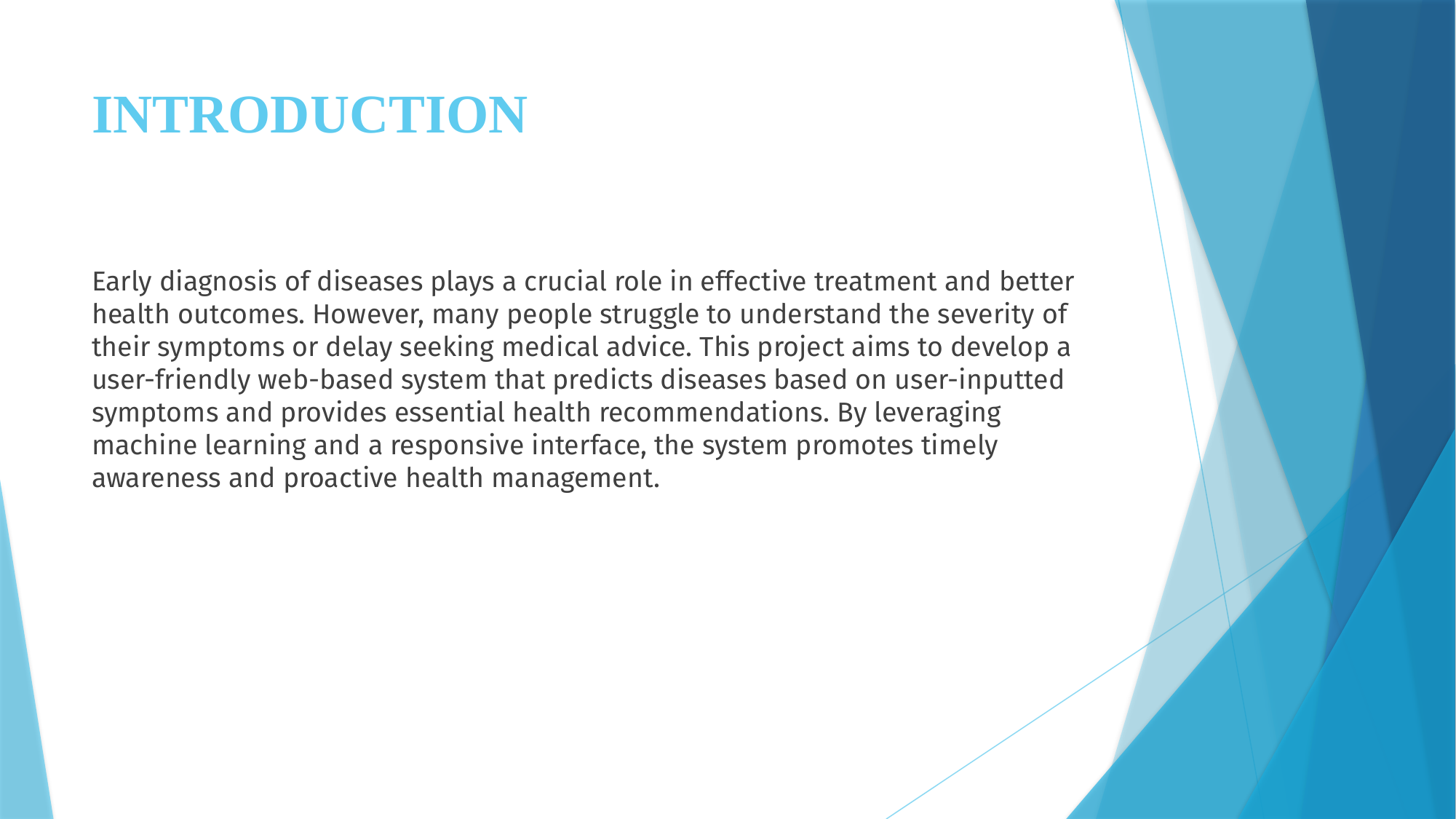

# INTRODUCTION
Early diagnosis of diseases plays a crucial role in effective treatment and better health outcomes. However, many people struggle to understand the severity of their symptoms or delay seeking medical advice. This project aims to develop a user-friendly web-based system that predicts diseases based on user-inputted symptoms and provides essential health recommendations. By leveraging machine learning and a responsive interface, the system promotes timely awareness and proactive health management.